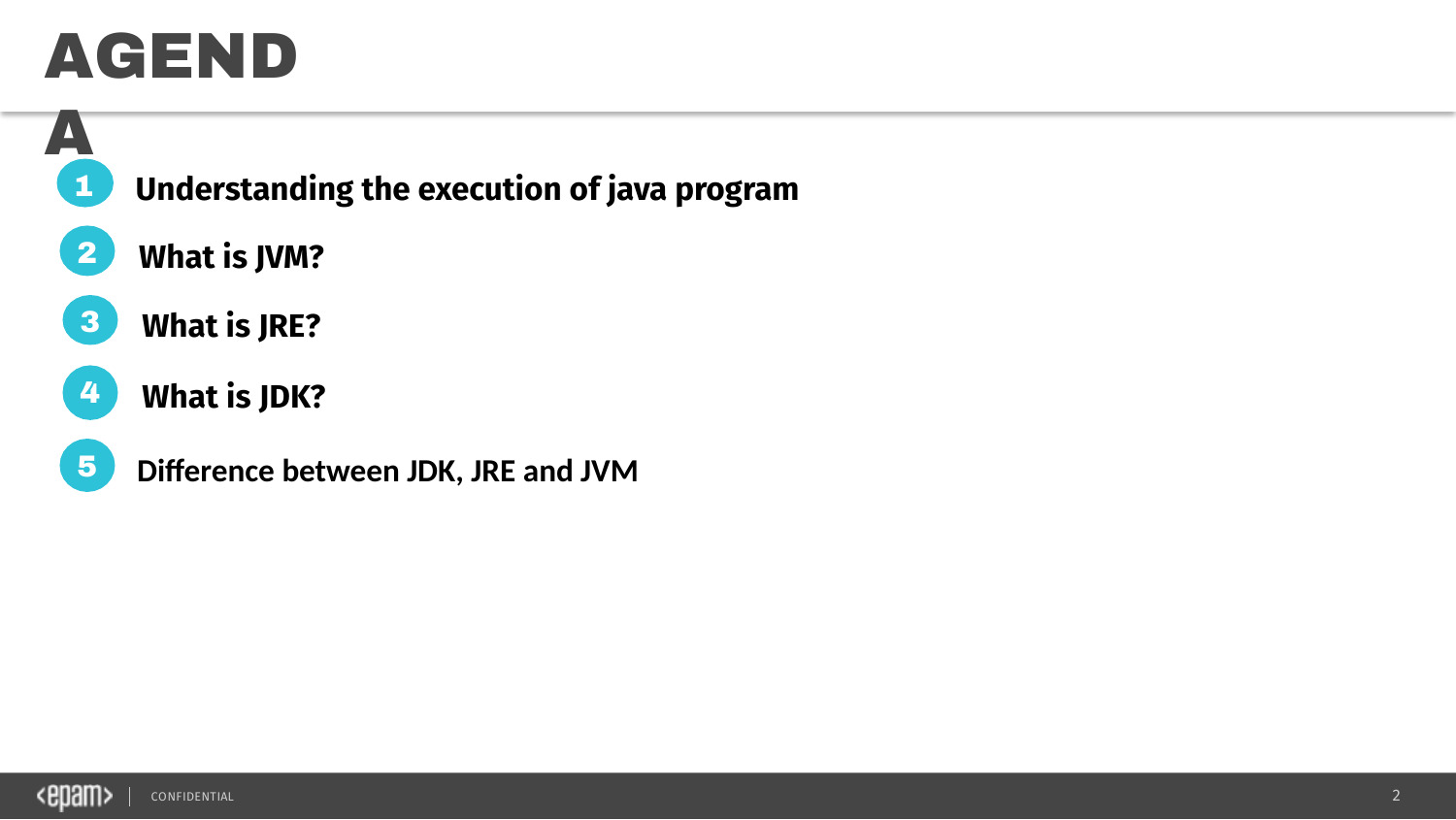

# AGENDA

1
2
3
4
5
Understanding the execution of java program
What is JVM?

What is JRE?

What is JDK?

Difference between JDK, JRE and JVM
2
CONFIDENTIAL